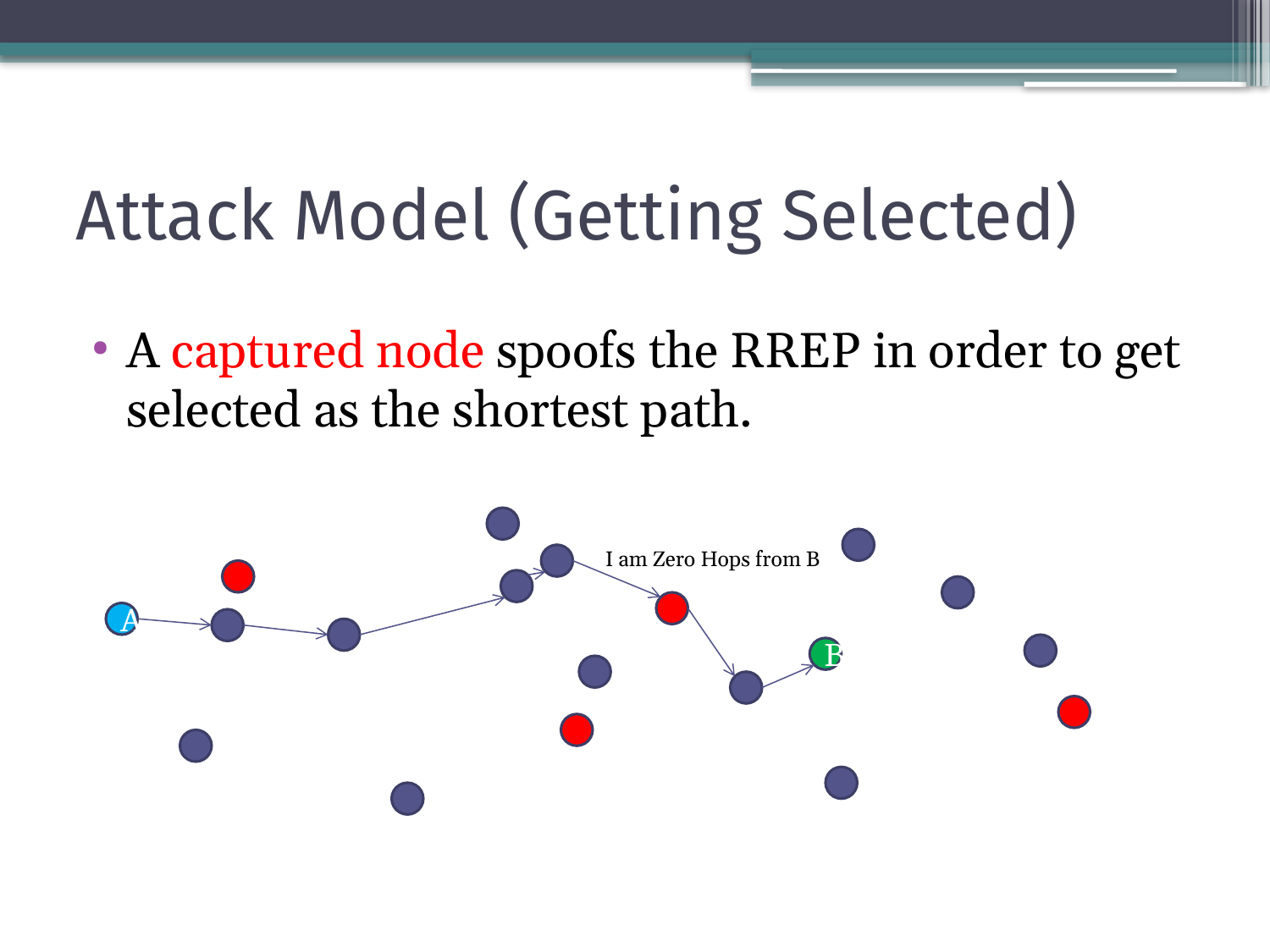

# Attack Model (Getting Selected)
A captured node spoofs the RREP in order to get selected as the shortest path.

I am Zero Hops from B

A

B